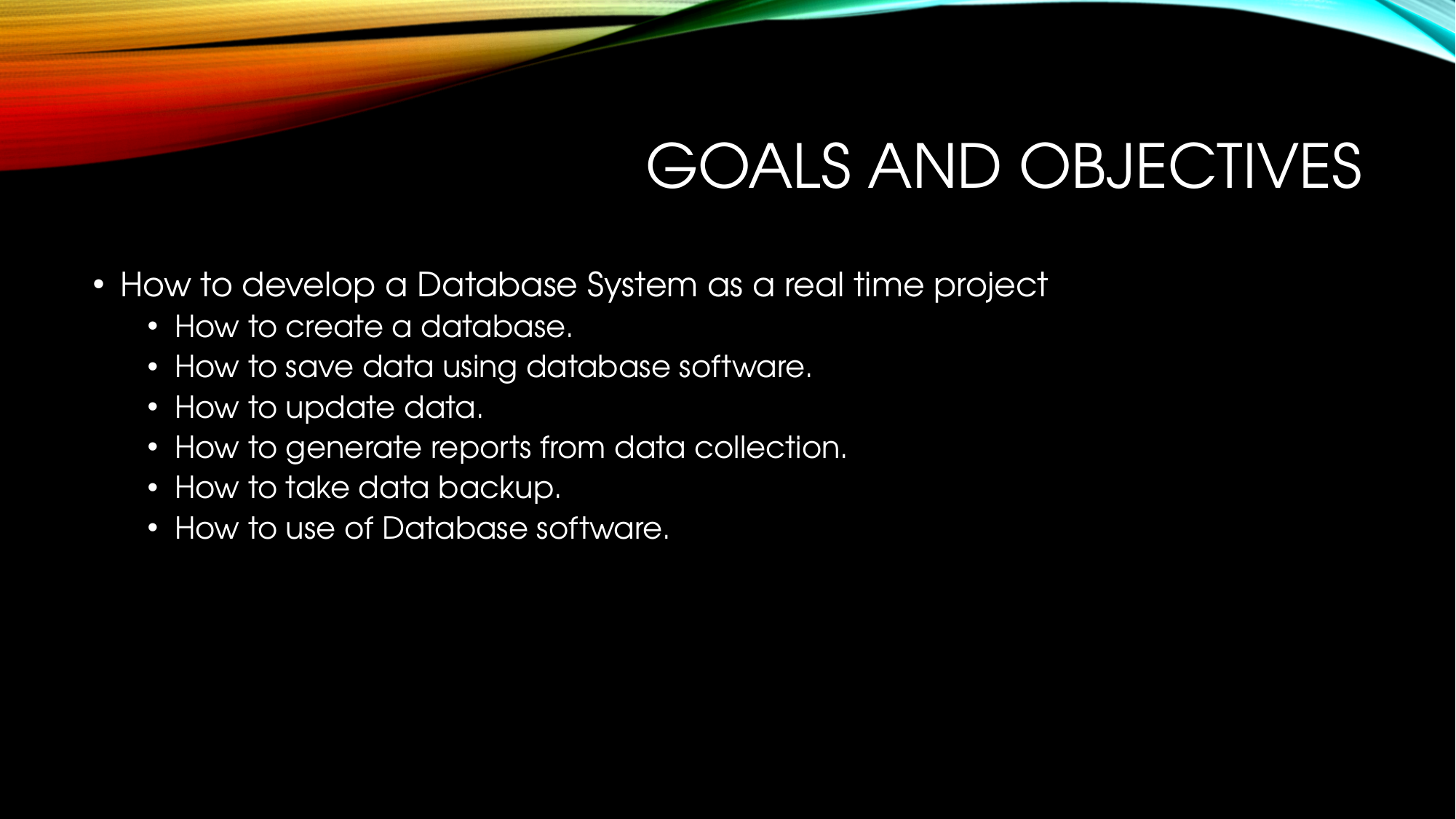

# Goals and Objectives
How to develop a Database System as a real time project
How to create a database.
How to save data using database software.
How to update data.
How to generate reports from data collection.
How to take data backup.
How to use of Database software.